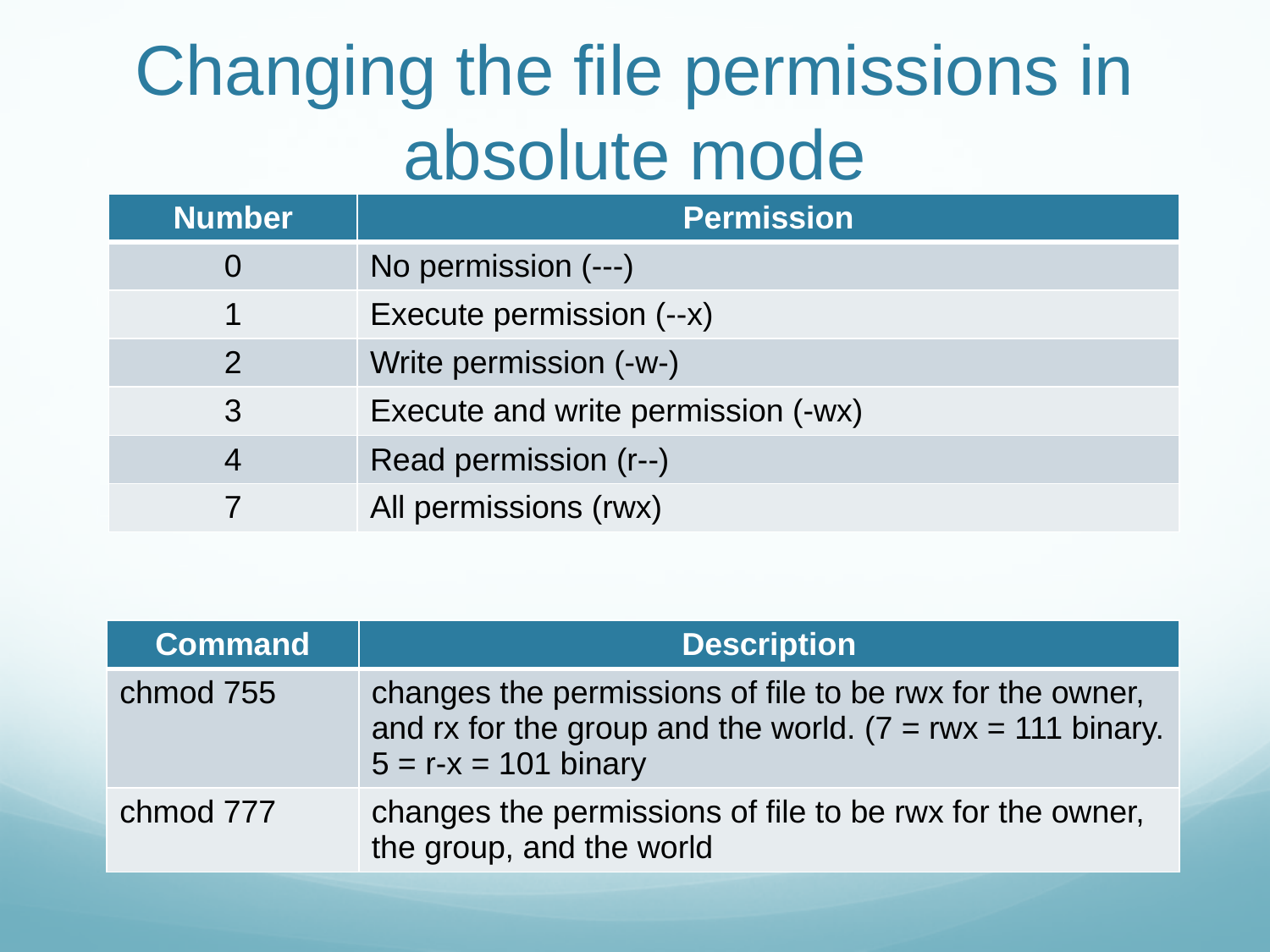

# Changing the file permissions in absolute mode
| Number | Permission |
| --- | --- |
| 0 | No permission (---) |
| 1 | Execute permission (--x) |
| 2 | Write permission (-w-) |
| 3 | Execute and write permission (-wx) |
| 4 | Read permission (r--) |
| 7 | All permissions (rwx) |

| Command | Description |
| --- | --- |
| chmod 755 | changes the permissions of file to be rwx for the owner, and rx for the group and the world. (7 = rwx = 111 binary. 5 = r-x = 101 binary |
| chmod 777 | changes the permissions of file to be rwx for the owner, the group, and the world |